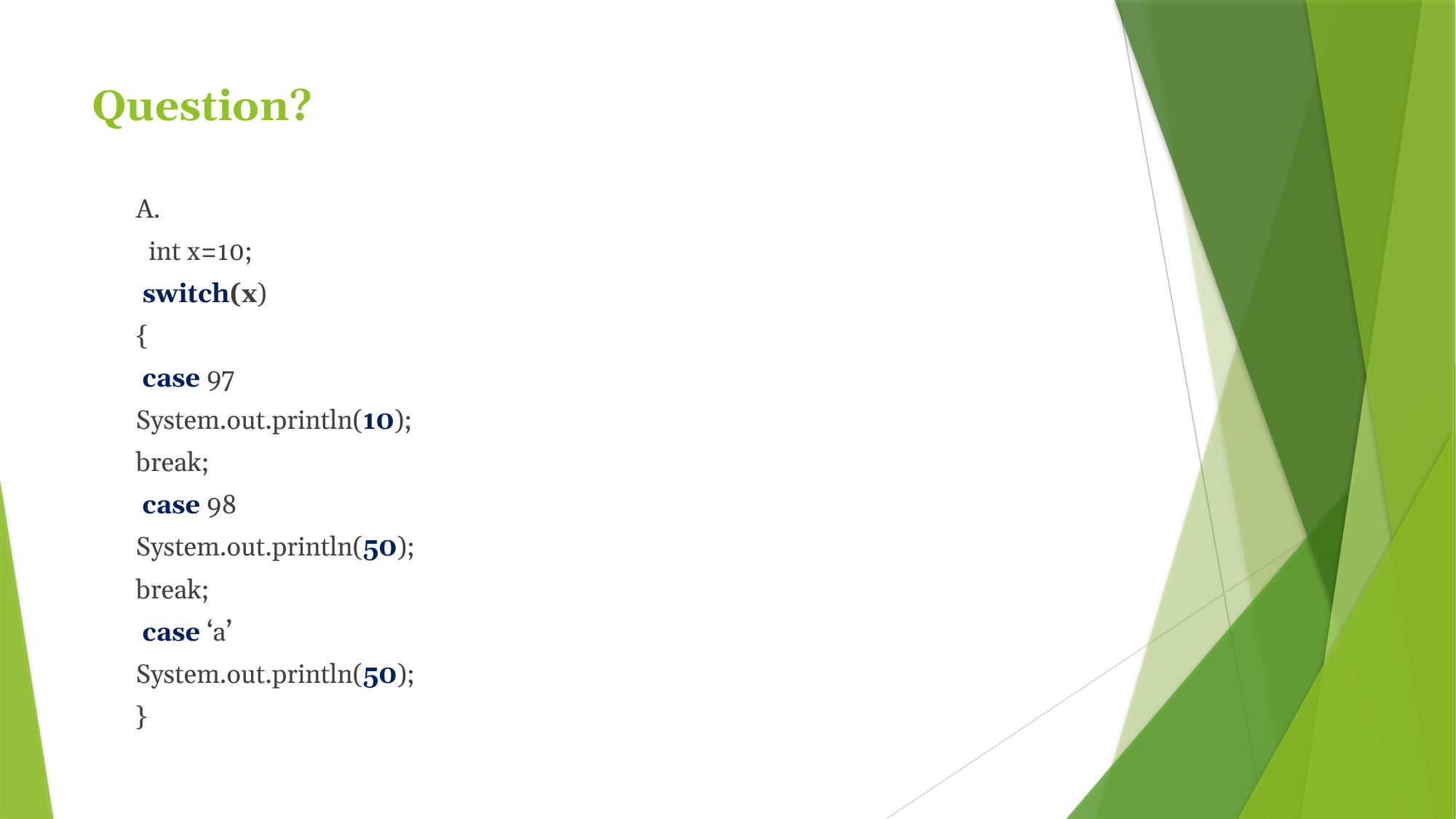

# Question?
A.
  int x=10;
 switch(x)
{
 case 97
	System.out.println(10);
	break;
 case 98
	System.out.println(50);
	break;
 case ‘a’
	System.out.println(50);
}